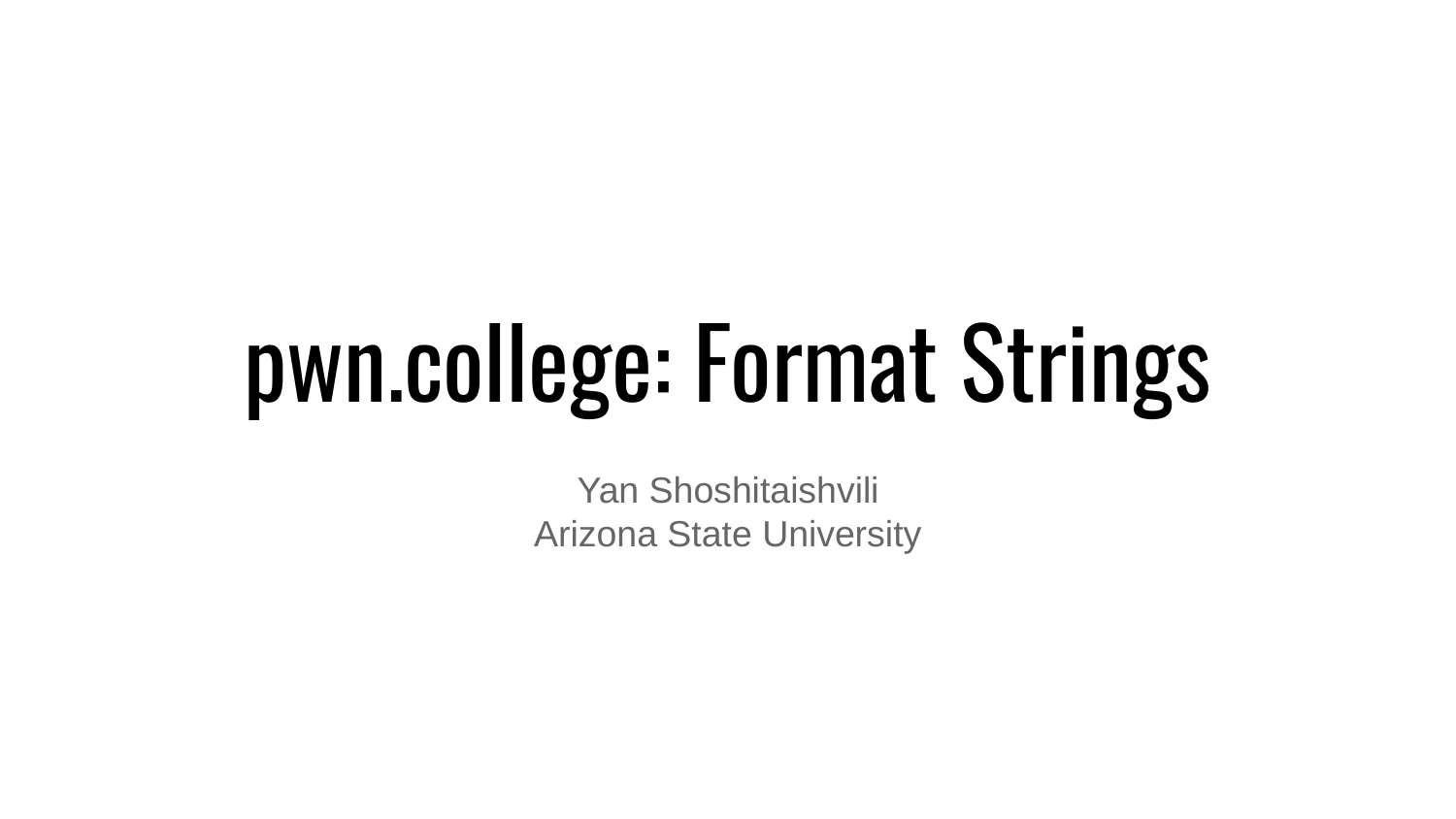

# pwn.college: Format Strings
Yan Shoshitaishvili
Arizona State University